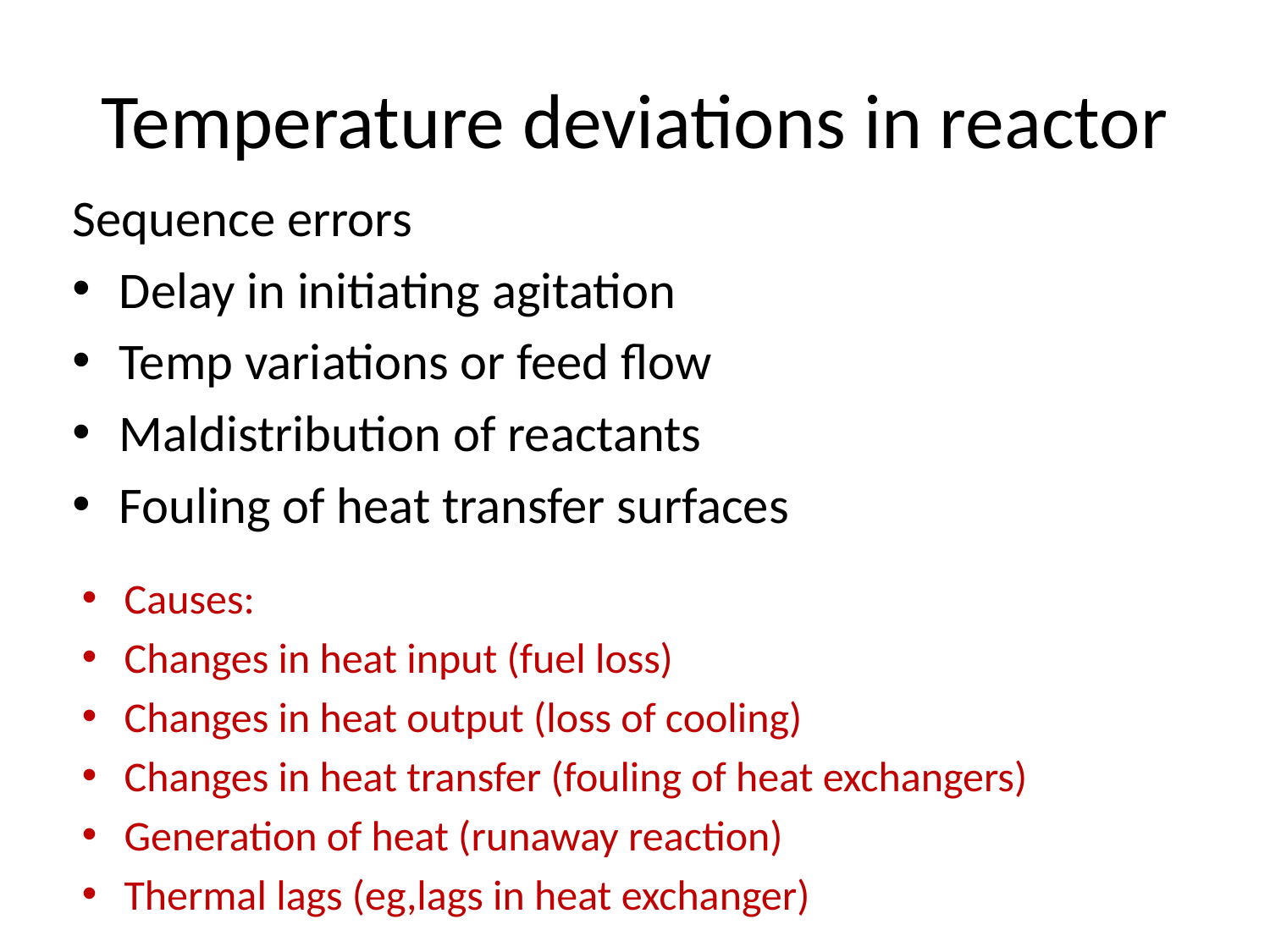

# Temperature deviations in reactor
Sequence errors
Delay in initiating agitation
Temp variations or feed flow
Maldistribution of reactants
Fouling of heat transfer surfaces
Causes:
Changes in heat input (fuel loss)
Changes in heat output (loss of cooling)
Changes in heat transfer (fouling of heat exchangers)
Generation of heat (runaway reaction)
Thermal lags (eg,lags in heat exchanger)